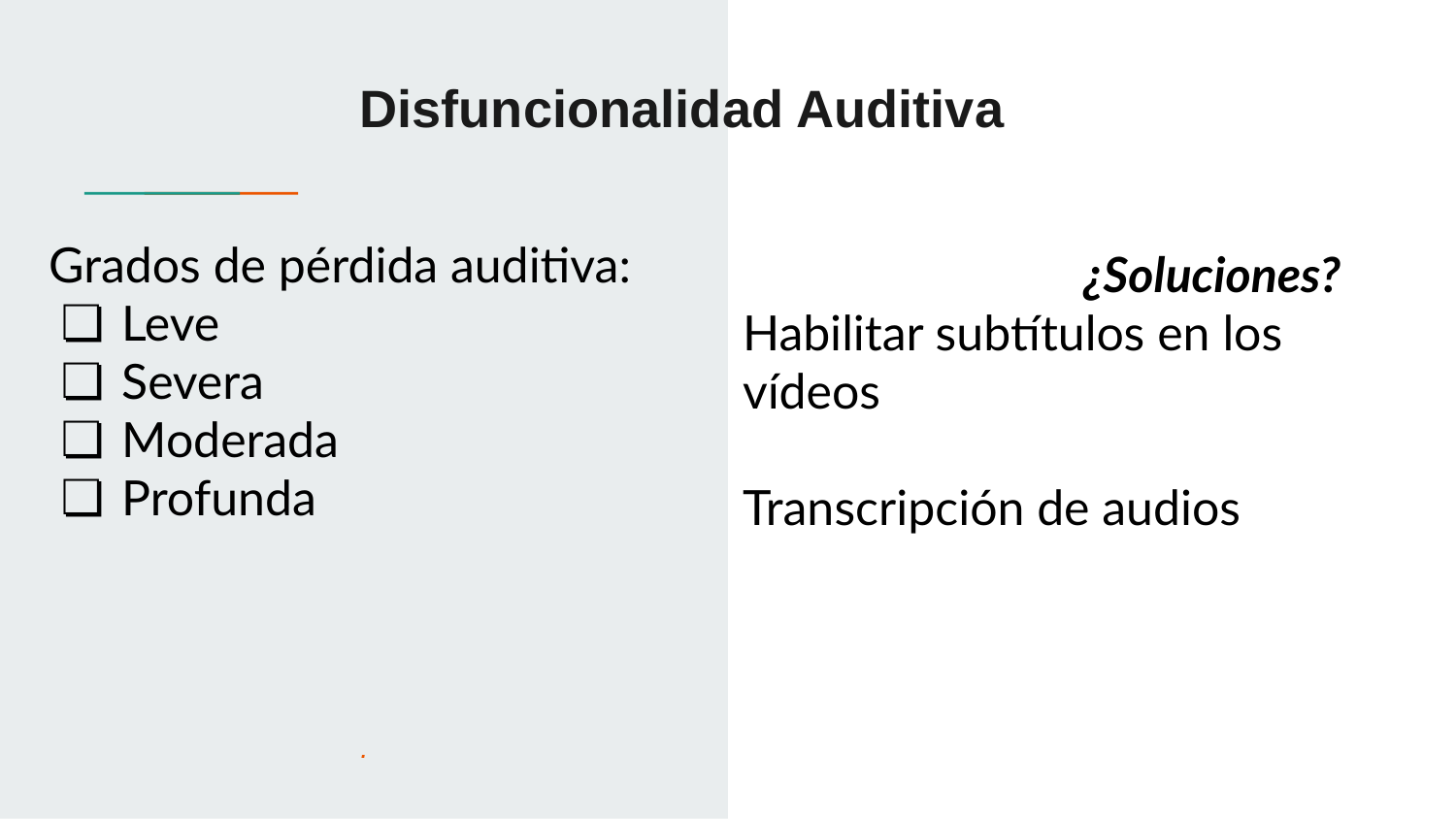

# Disfuncionalidad Auditiva
Grados de pérdida auditiva:
Leve
Severa
Moderada
Profunda
 		    ¿Soluciones?
Habilitar subtítulos en los vídeos

Transcripción de audios
.